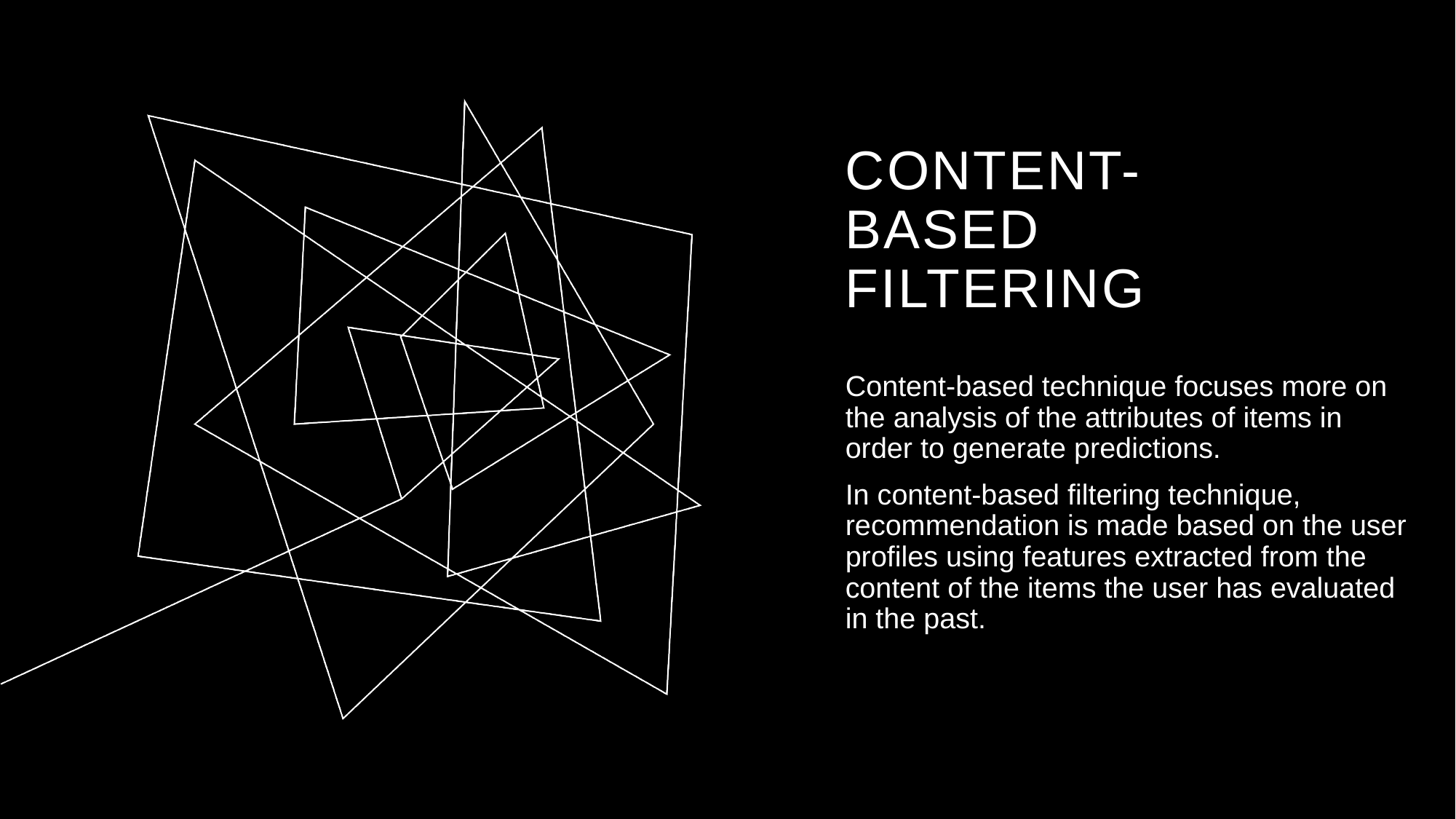

# Content-based filtering
Content-based technique focuses more on the analysis of the attributes of items in order to generate predictions.
In content-based filtering technique, recommendation is made based on the user profiles using features extracted from the content of the items the user has evaluated in the past.